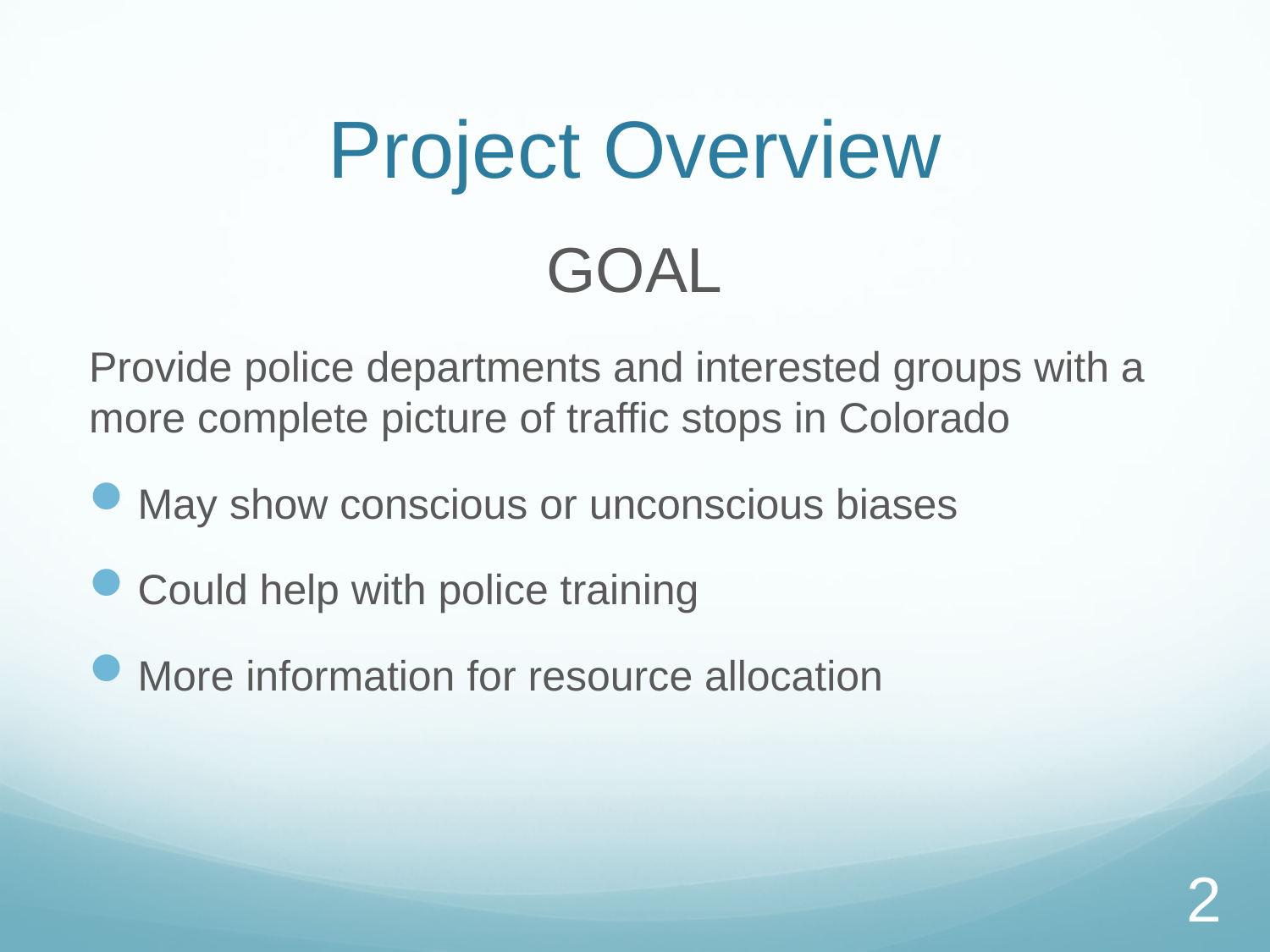

# Project Overview
GOAL
Provide police departments and interested groups with a more complete picture of traffic stops in Colorado
May show conscious or unconscious biases
Could help with police training
More information for resource allocation

2